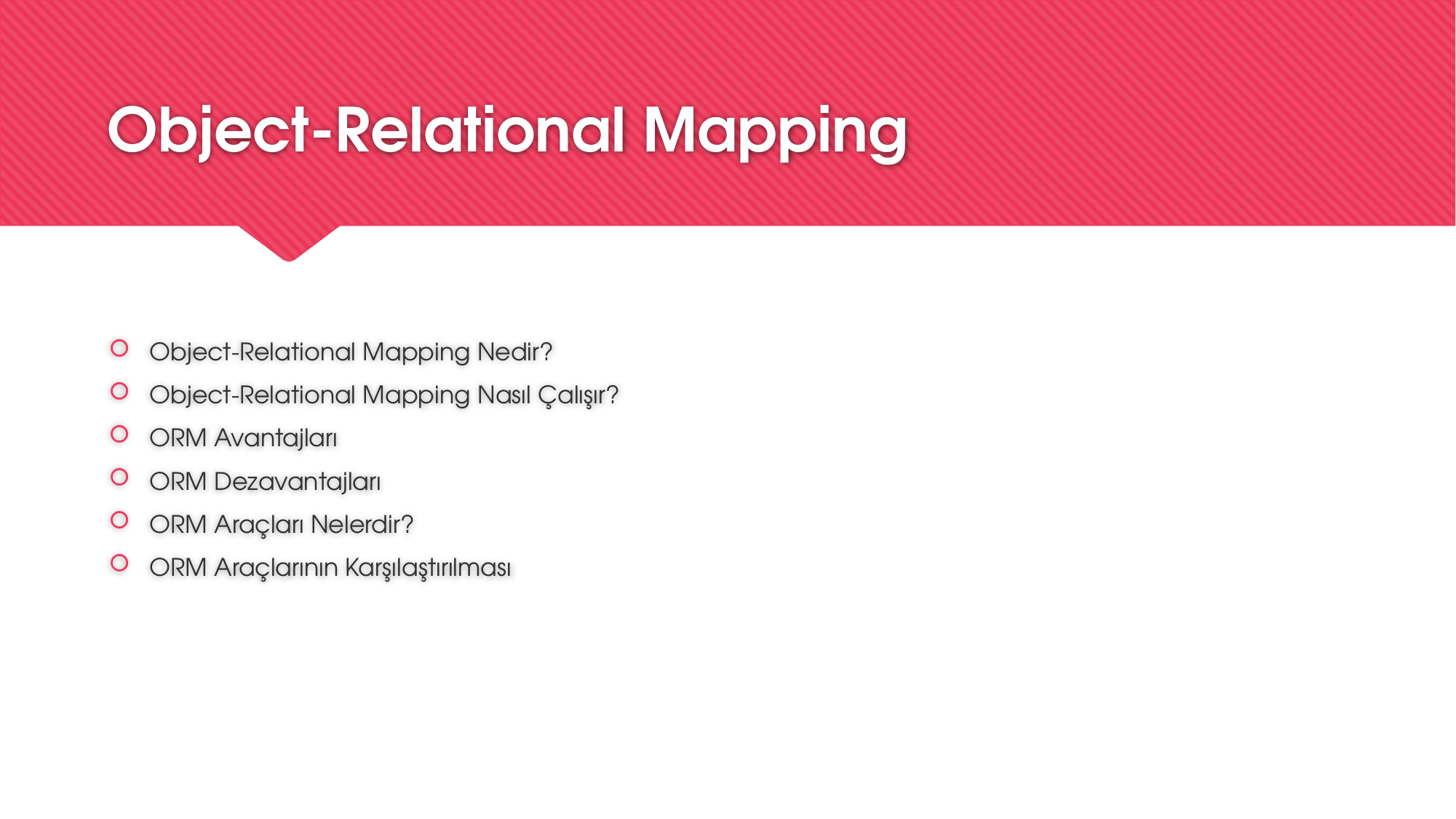

# Object-Relational Mapping
Object-Relational Mapping Nedir?
Object-Relational Mapping Nasıl Çalışır?
ORM Avantajları
ORM Dezavantajları
ORM Araçları Nelerdir?
ORM Araçlarının Karşılaştırılması